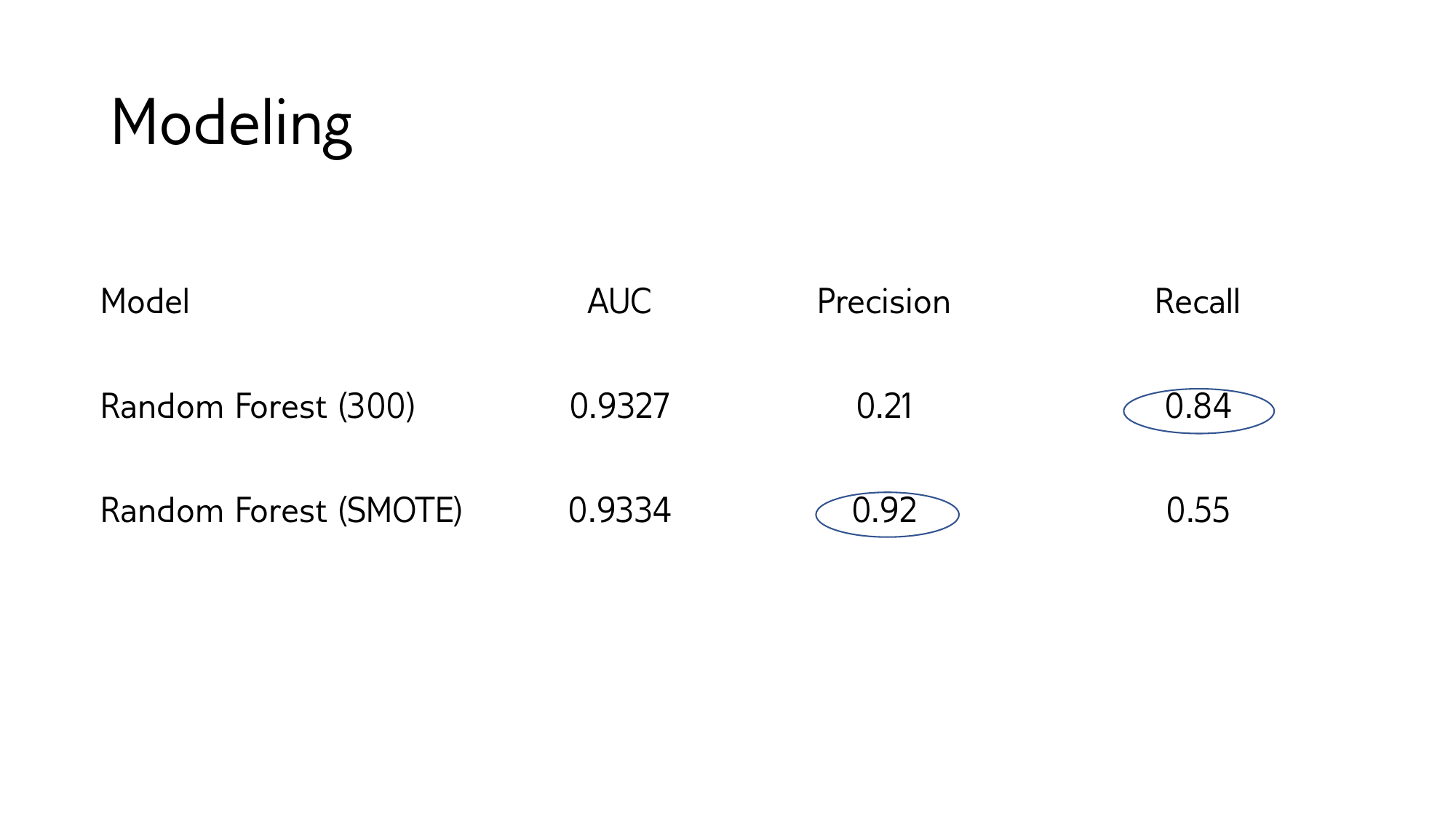

# Modeling
| Model | AUC | Precision | Recall |
| --- | --- | --- | --- |
| Random Forest (300) | 0.9327 | 0.21 | 0.84 |
| Random Forest (SMOTE) | 0.9334 | 0.92 | 0.55 |